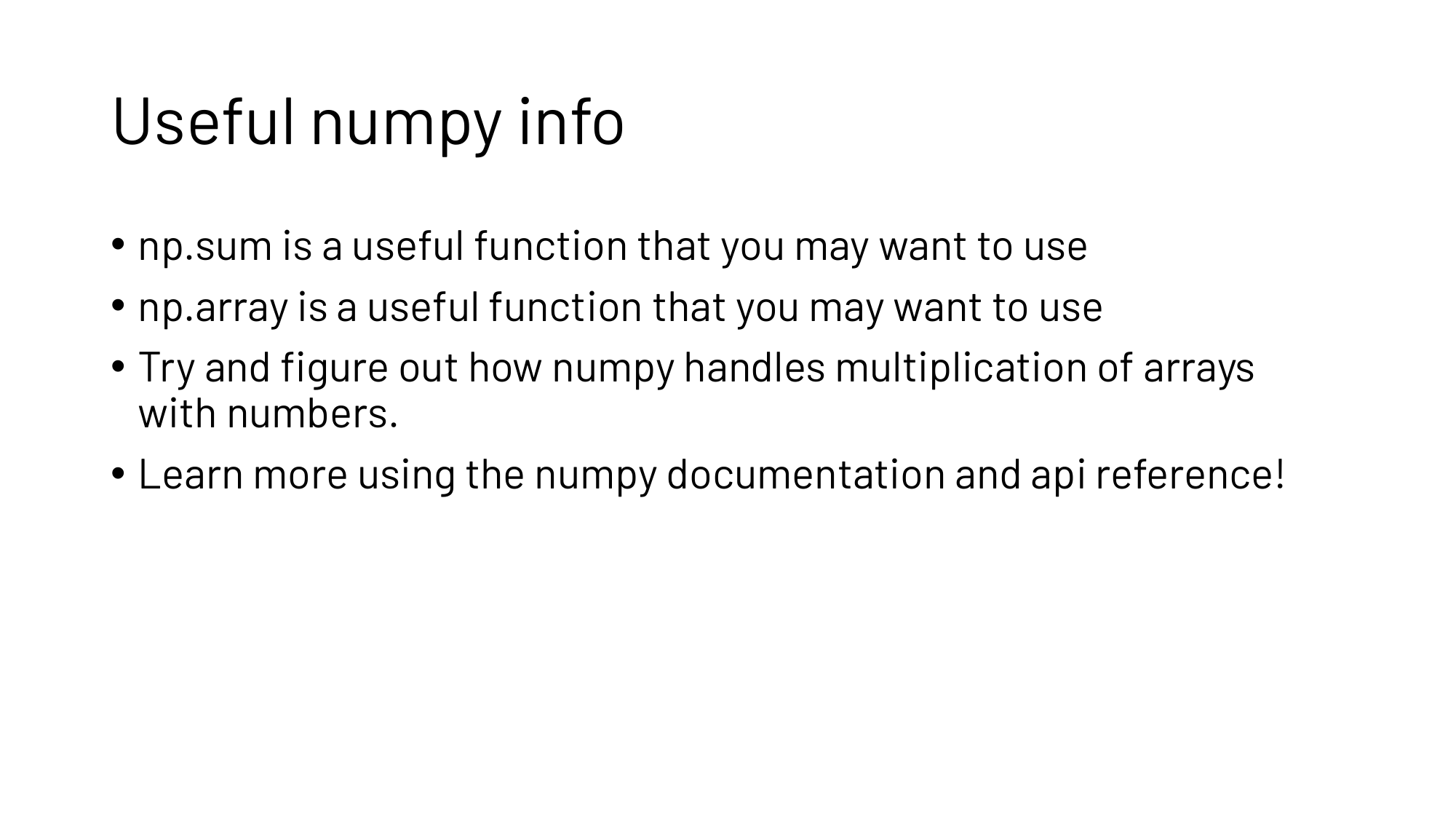

# Useful numpy info
np.sum is a useful function that you may want to use
np.array is a useful function that you may want to use
Try and figure out how numpy handles multiplication of arrays with numbers.
Learn more using the numpy documentation and api reference!